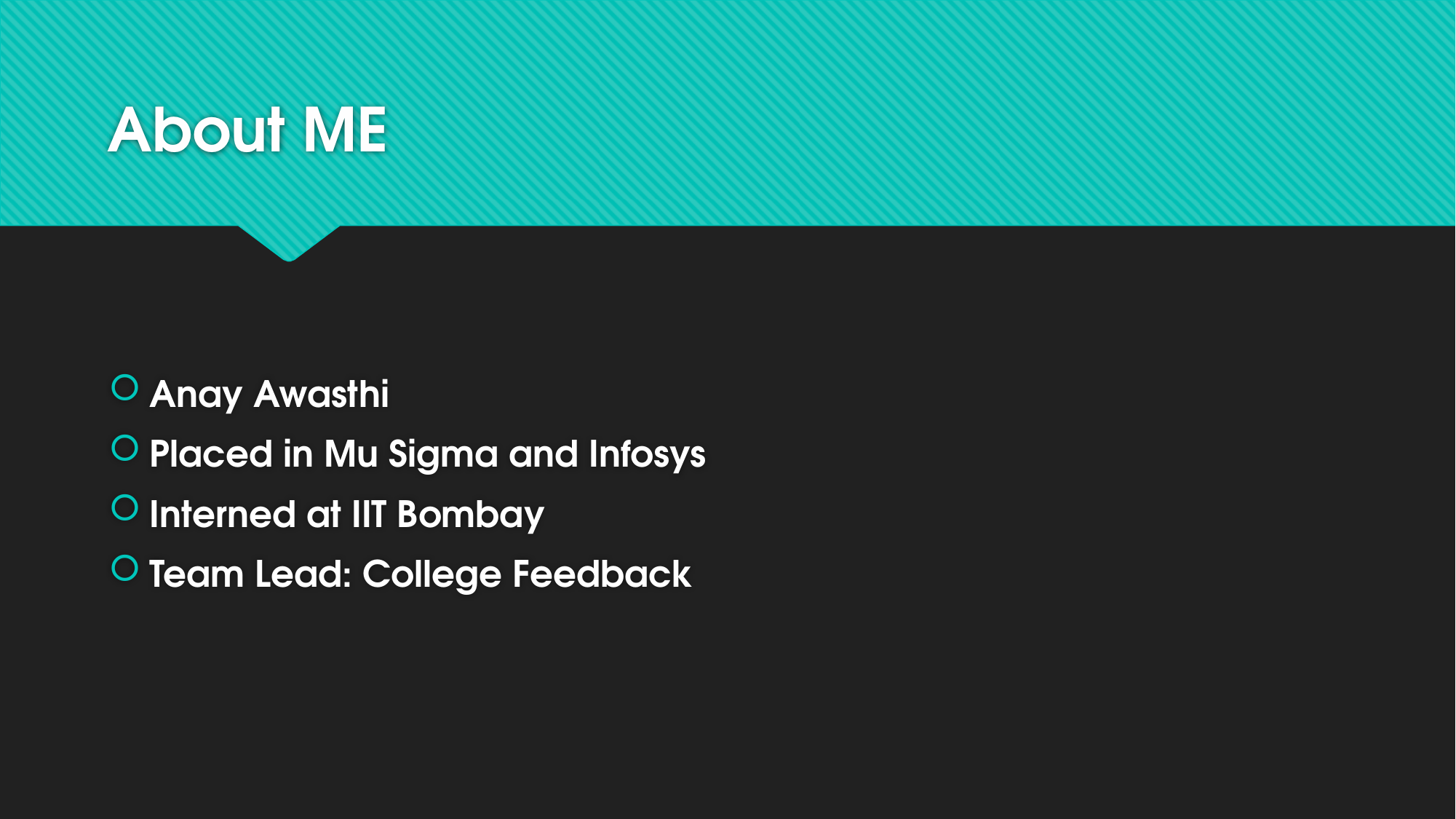

# About ME
Anay Awasthi
Placed in Mu Sigma and Infosys
Interned at IIT Bombay
Team Lead: College Feedback